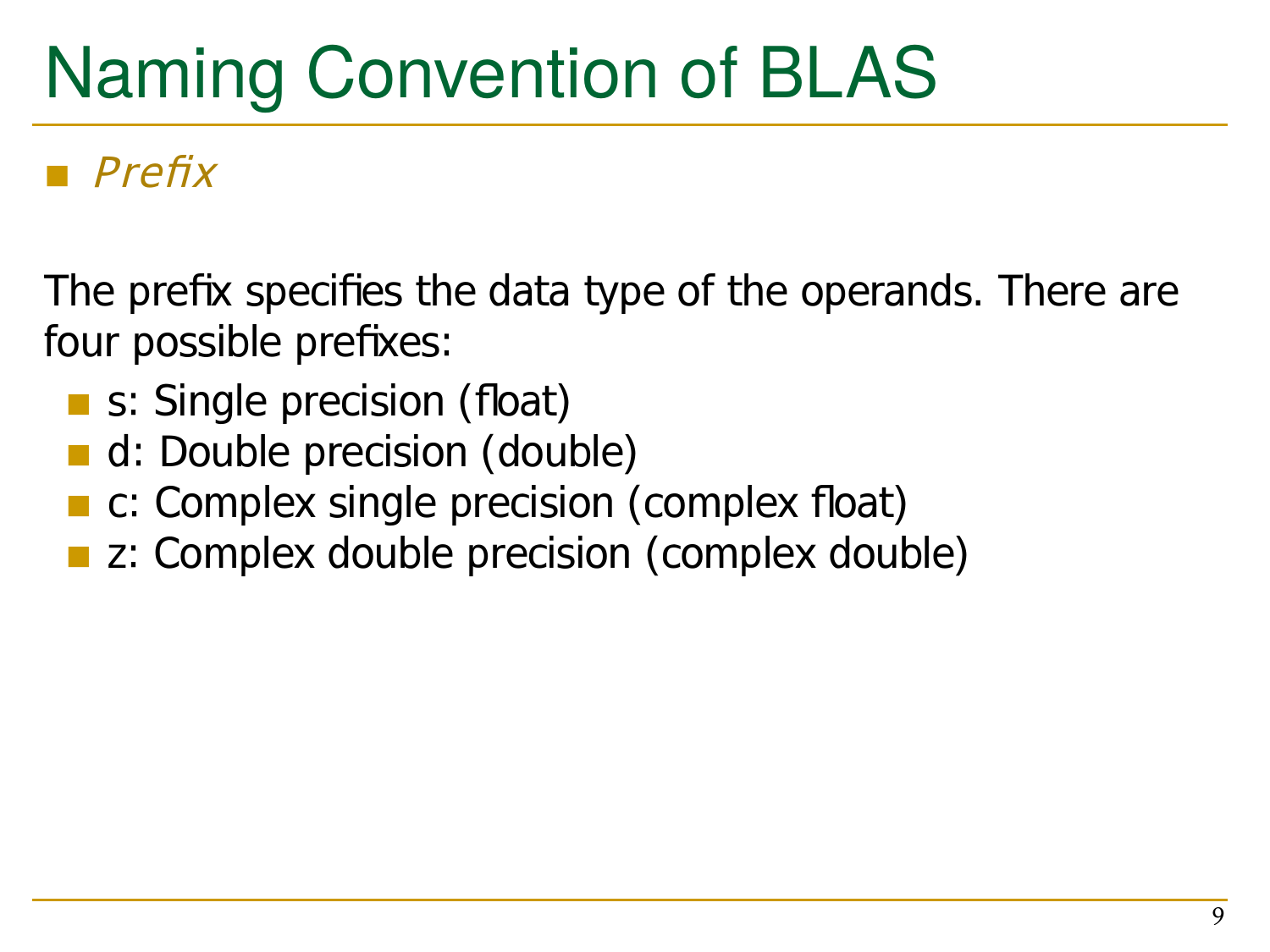

# Naming Convention of BLAS

Prefix

The prefix specifies the data type of the operands. There are four possible prefixes:
s: Single precision (float)
d: Double precision (double)
c: Complex single precision (complex float)
z: Complex double precision (complex double)

9